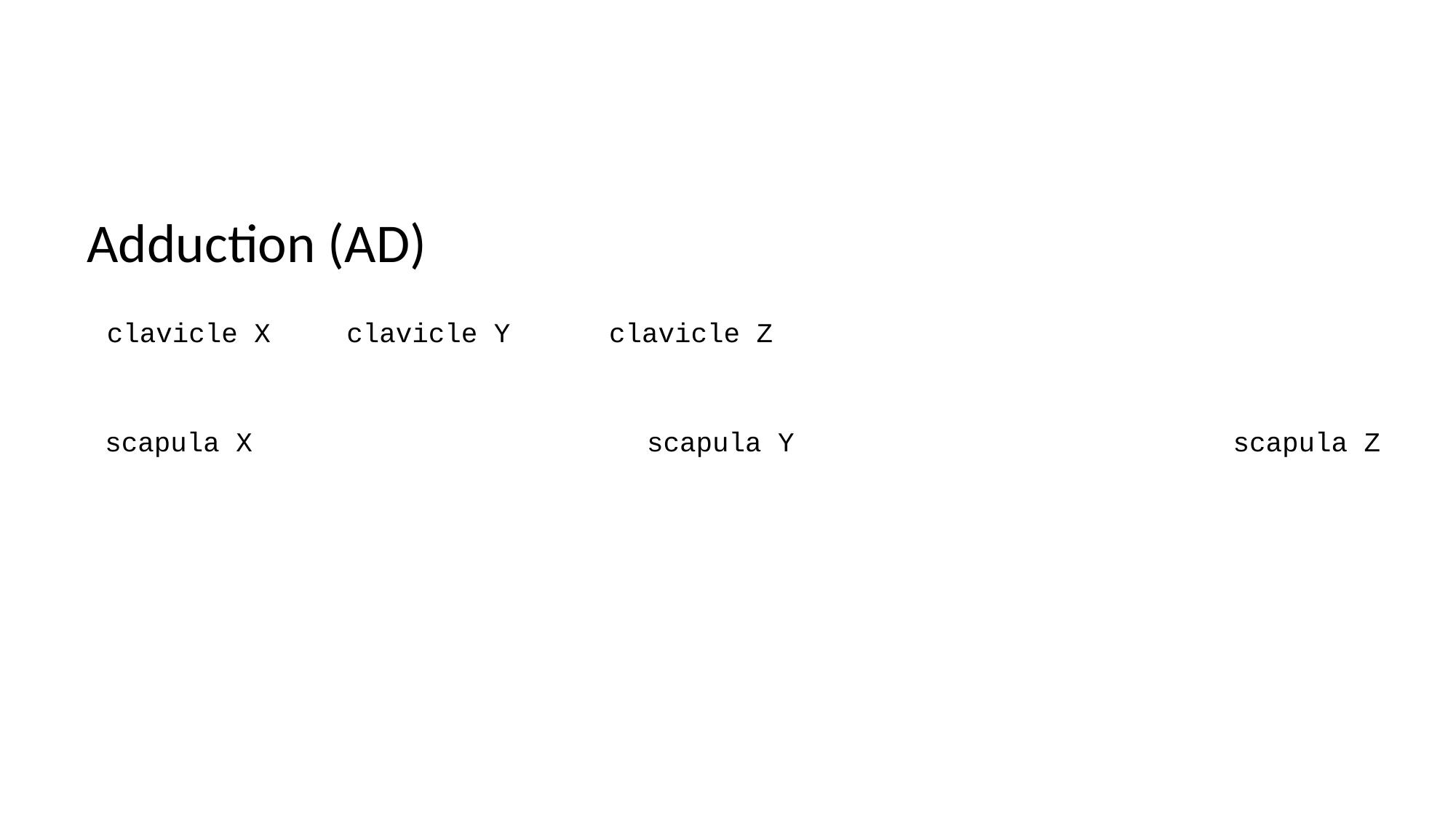

Adduction (AD)
clavicle X
clavicle Y
clavicle Z
scapula X
scapula Y
scapula Z